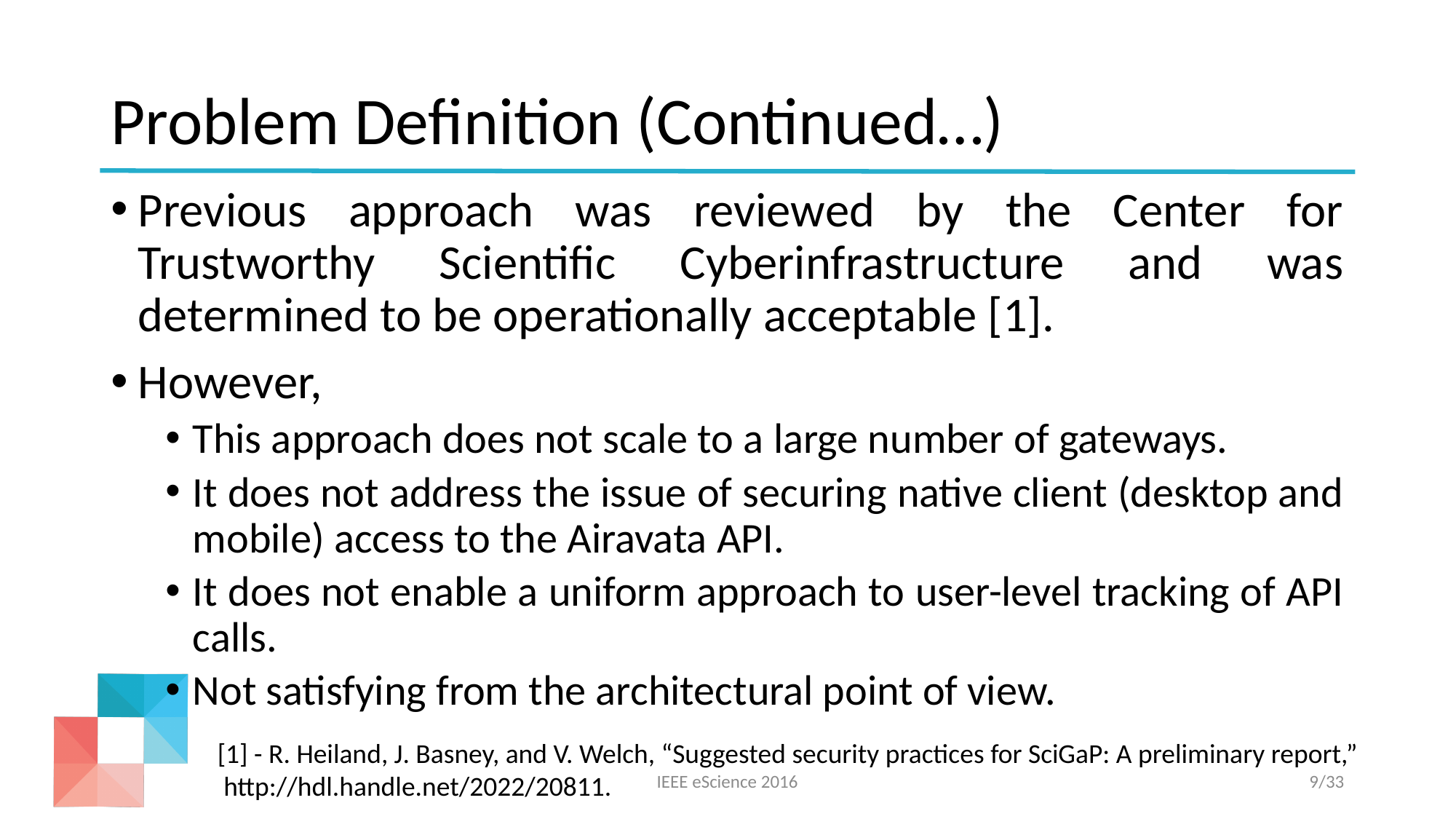

# Problem Definition (Continued…)
Previous approach was reviewed by the Center for Trustworthy Scientific Cyberinfrastructure and was determined to be operationally acceptable [1].
However,
This approach does not scale to a large number of gateways.
It does not address the issue of securing native client (desktop and mobile) access to the Airavata API.
It does not enable a uniform approach to user-level tracking of API calls.
Not satisfying from the architectural point of view.

[1] - R. Heiland, J. Basney, and V. Welch, “Suggested security practices for SciGaP: A preliminary report,”
 http://hdl.handle.net/2022/20811.
IEEE eScience 2016
9/33